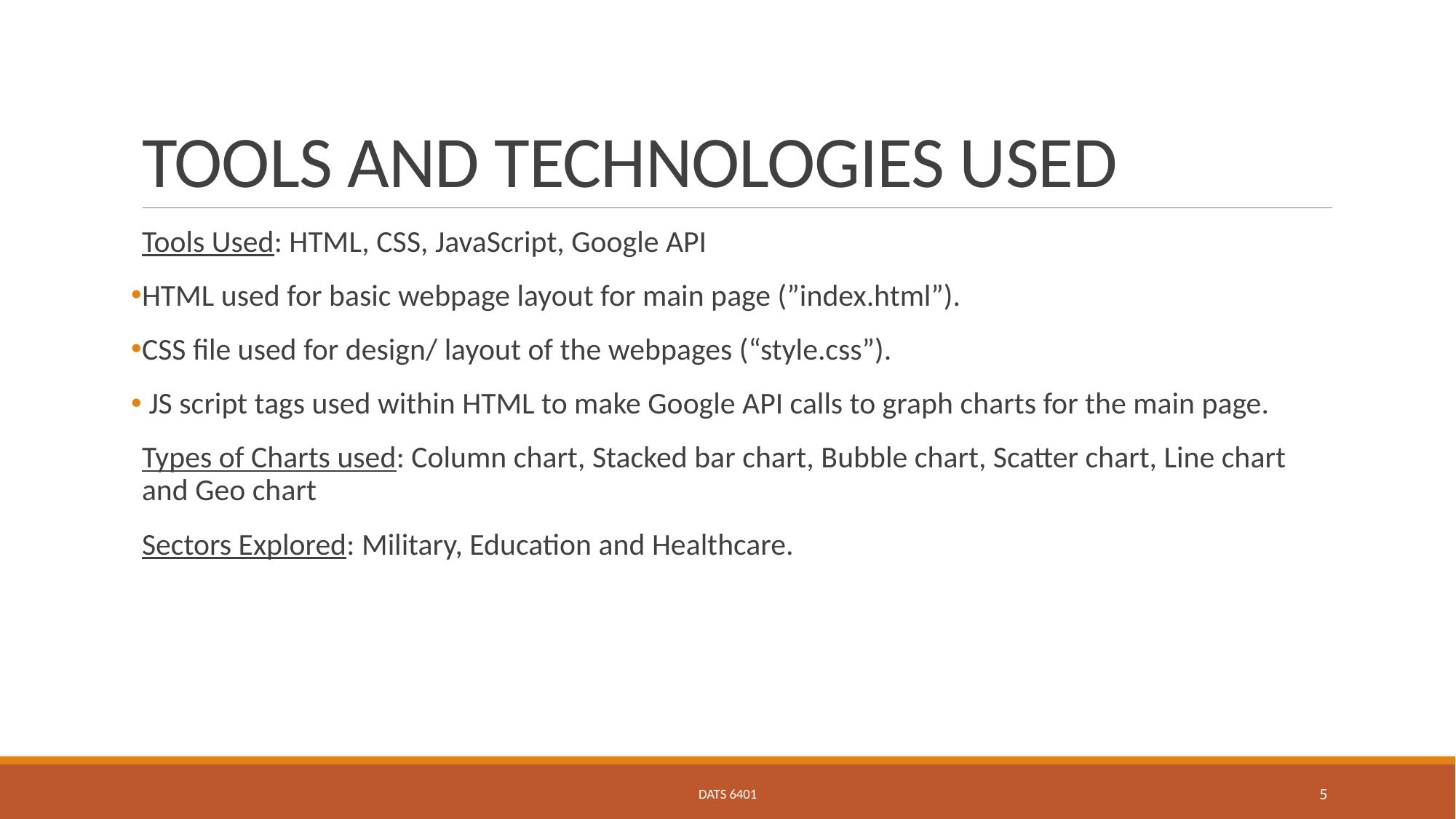

# TOOLS AND TECHNOLOGIES USED
Tools Used: HTML, CSS, JavaScript, Google API
HTML used for basic webpage layout for main page (”index.html”).
CSS file used for design/ layout of the webpages (“style.css”).
 JS script tags used within HTML to make Google API calls to graph charts for the main page.
Types of Charts used: Column chart, Stacked bar chart, Bubble chart, Scatter chart, Line chart and Geo chart
Sectors Explored: Military, Education and Healthcare.
DATS 6401
5